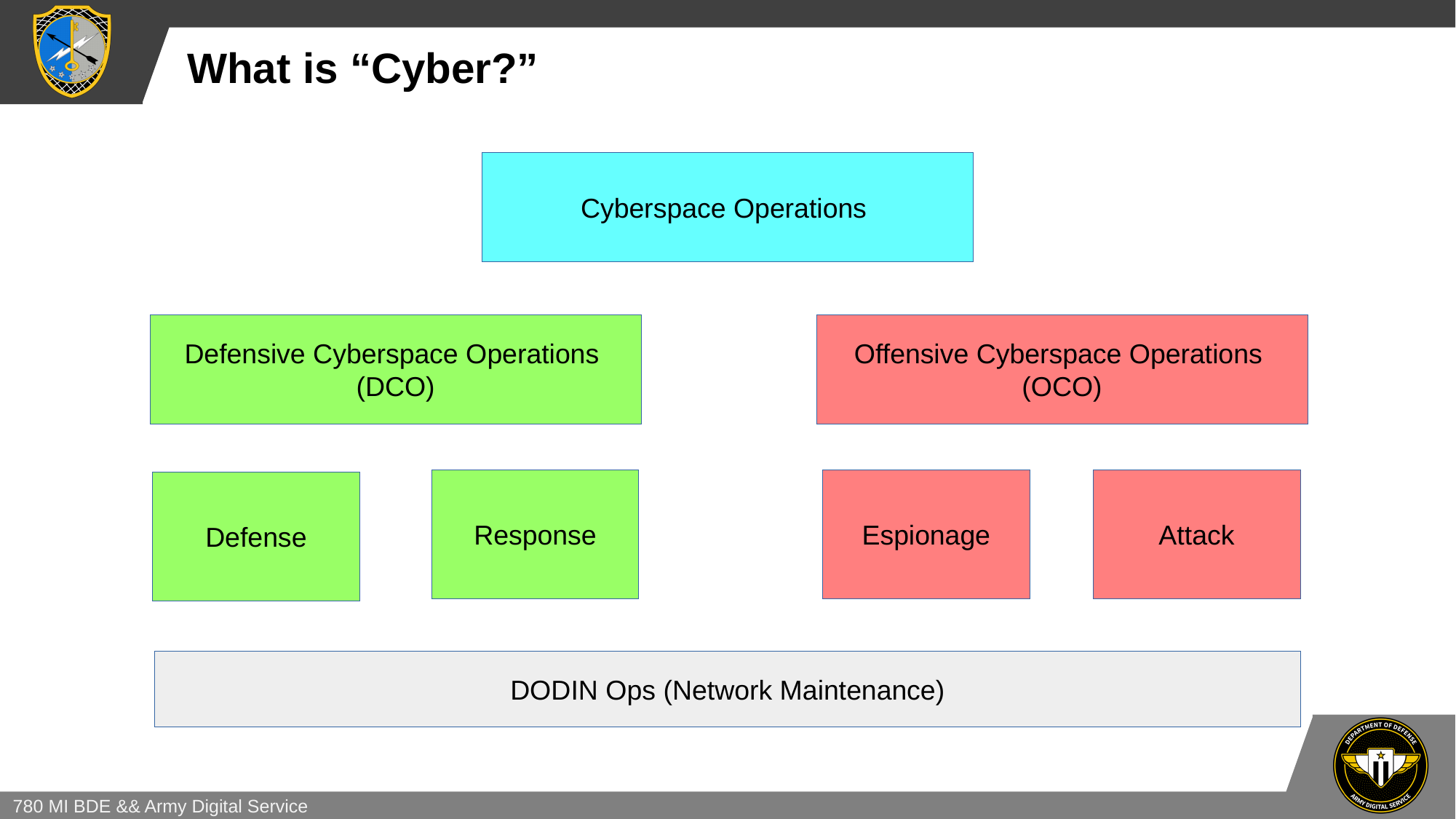

What is “Cyber?”
Cyberspace Operations
Defensive Cyberspace Operations
(DCO)
Offensive Cyberspace Operations
(OCO)
Response
Espionage
Attack
Defense
DODIN Ops (Network Maintenance)